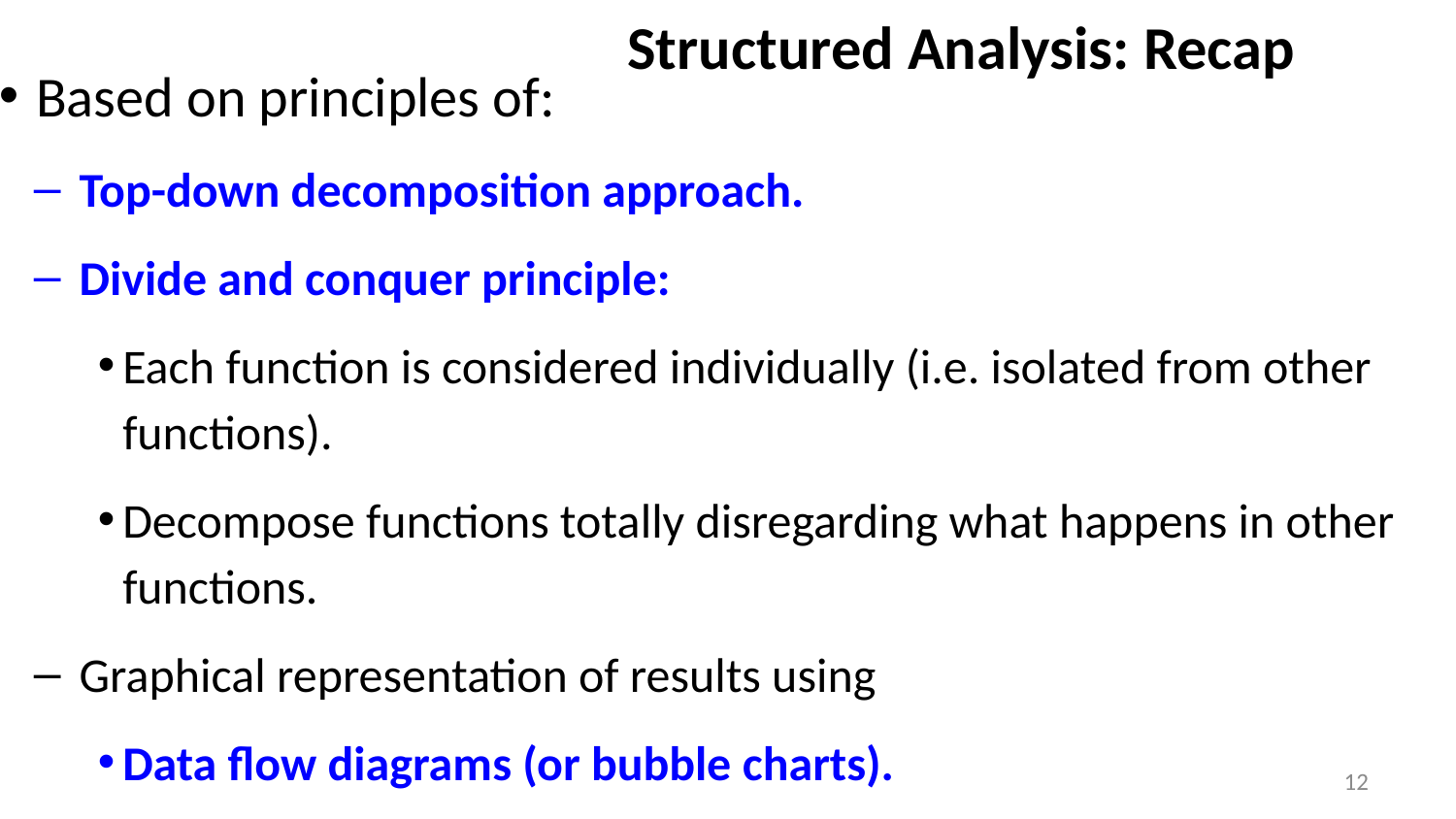

# Structured Analysis: Recap
Based on principles of:
Top-down decomposition approach.
Divide and conquer principle:
Each function is considered individually (i.e. isolated from other functions).
Decompose functions totally disregarding what happens in other functions.
Graphical representation of results using
Data flow diagrams (or bubble charts).
12